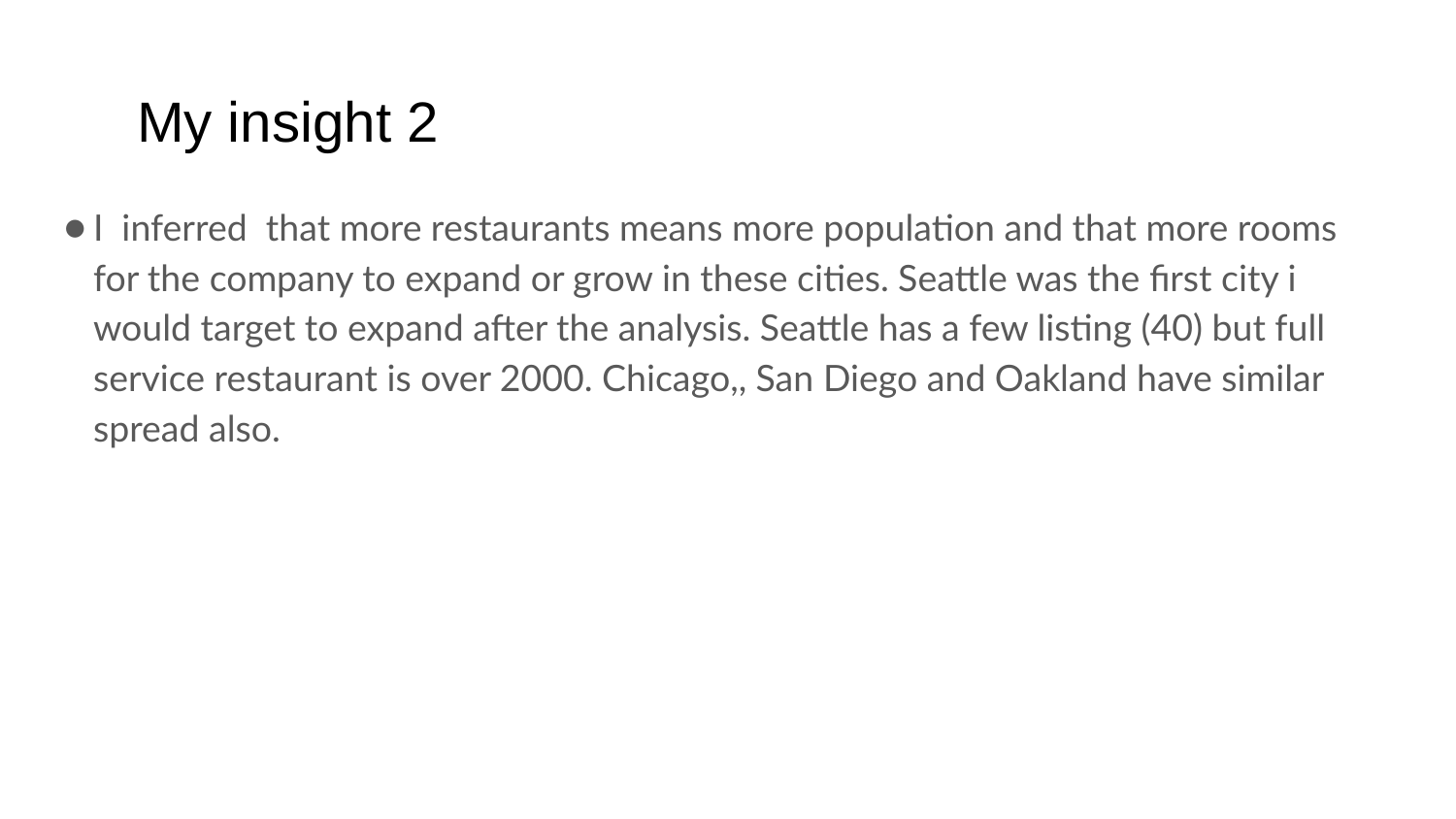

# My insight 2
I  inferred  that more restaurants means more population and that more rooms for the company to expand or grow in these cities. Seattle was the first city i would target to expand after the analysis. Seattle has a few listing (40) but full service restaurant is over 2000. Chicago,, San Diego and Oakland have similar spread also.